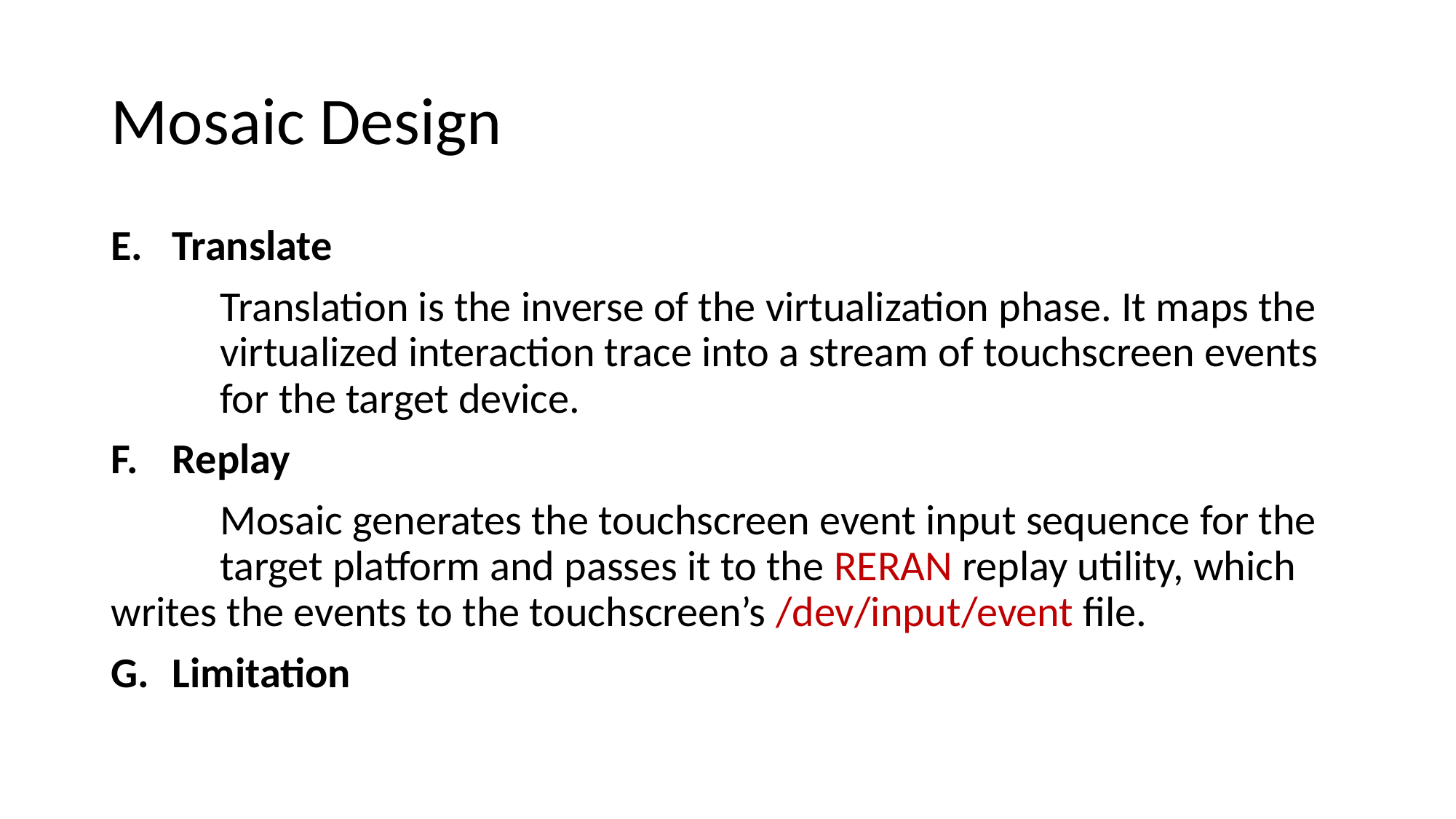

# Mosaic Design
Translate
	Translation is the inverse of the virtualization phase. It maps the 	virtualized interaction trace into a stream of touchscreen events 	for the target device.
Replay
	Mosaic generates the touchscreen event input sequence for the 	target platform and passes it to the RERAN replay utility, which 	writes the events to the touchscreen’s /dev/input/event file.
Limitation